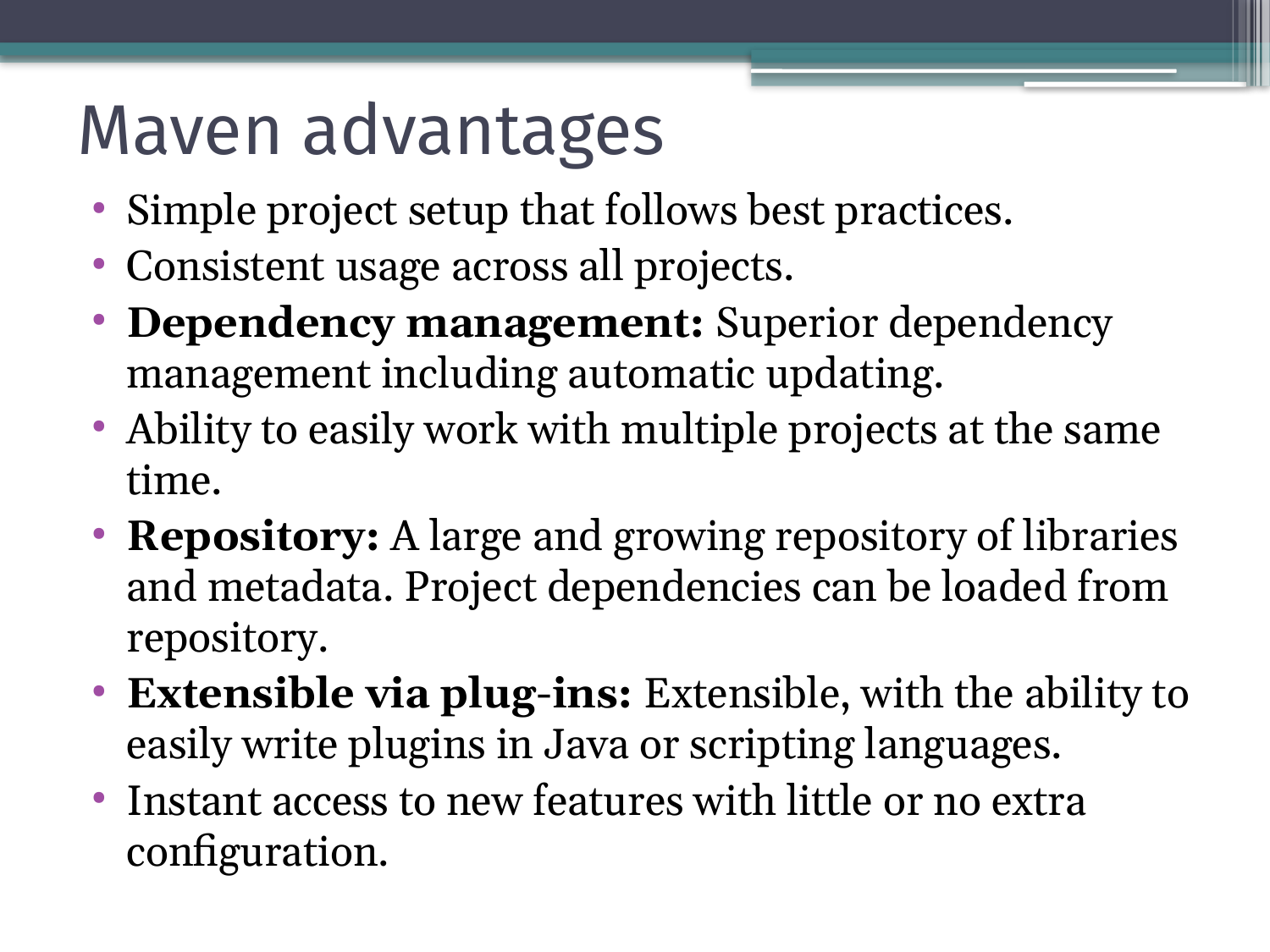

# Maven advantages
Simple project setup that follows best practices.
Consistent usage across all projects.
Dependency management: Superior dependency management including automatic updating.
Ability to easily work with multiple projects at the same time.
Repository: A large and growing repository of libraries and metadata. Project dependencies can be loaded from repository.
Extensible via plug-ins: Extensible, with the ability to easily write plugins in Java or scripting languages.
Instant access to new features with little or no extra configuration.